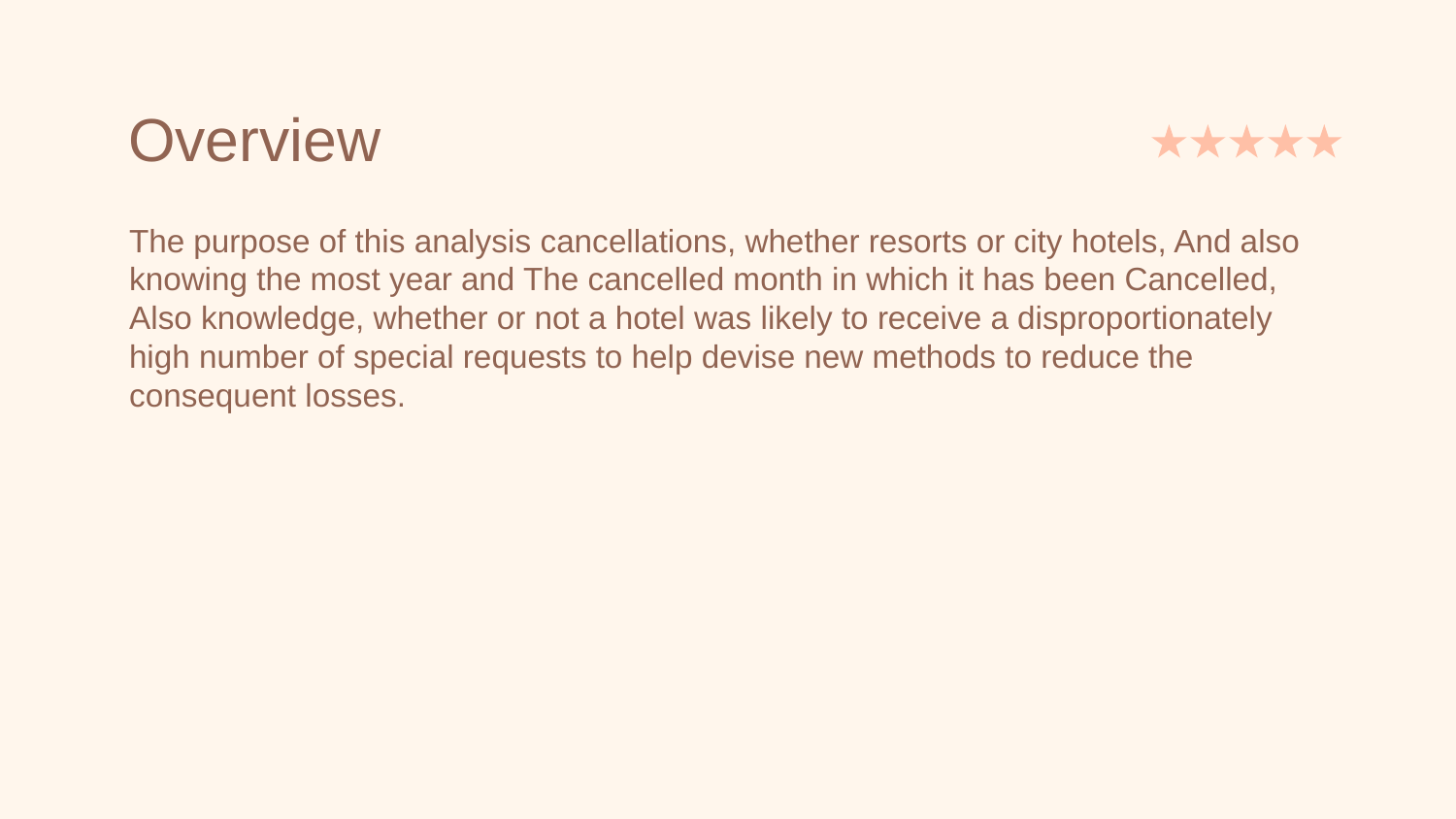

# Overview
The purpose of this analysis cancellations, whether resorts or city hotels, And also knowing the most year and The cancelled month in which it has been Cancelled,
Also knowledge, whether or not a hotel was likely to receive a disproportionately high number of special requests to help devise new methods to reduce the consequent losses.